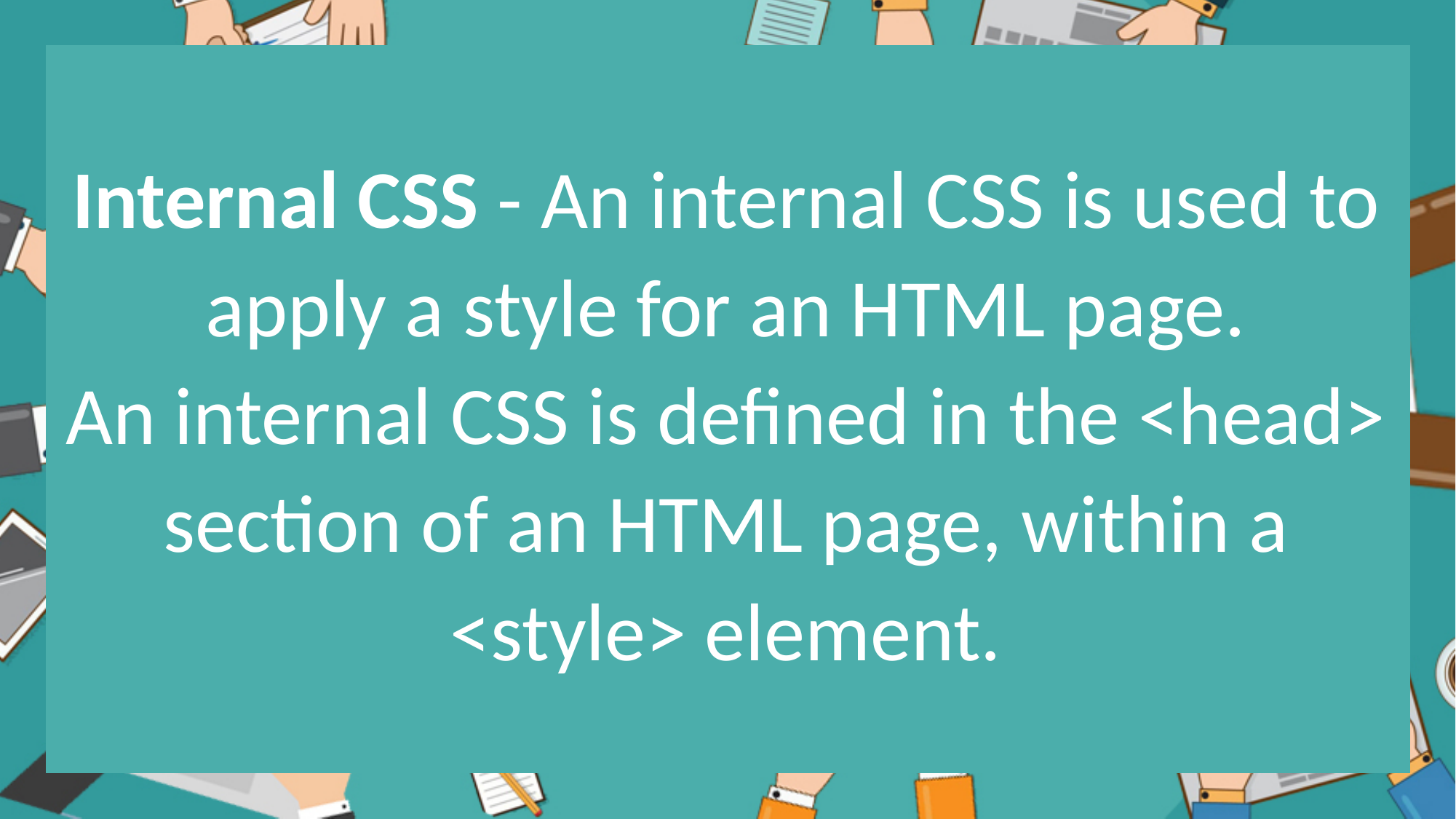

Internal CSS - An internal CSS is used to apply a style for an HTML page.
An internal CSS is defined in the <head> section of an HTML page, within a <style> element.